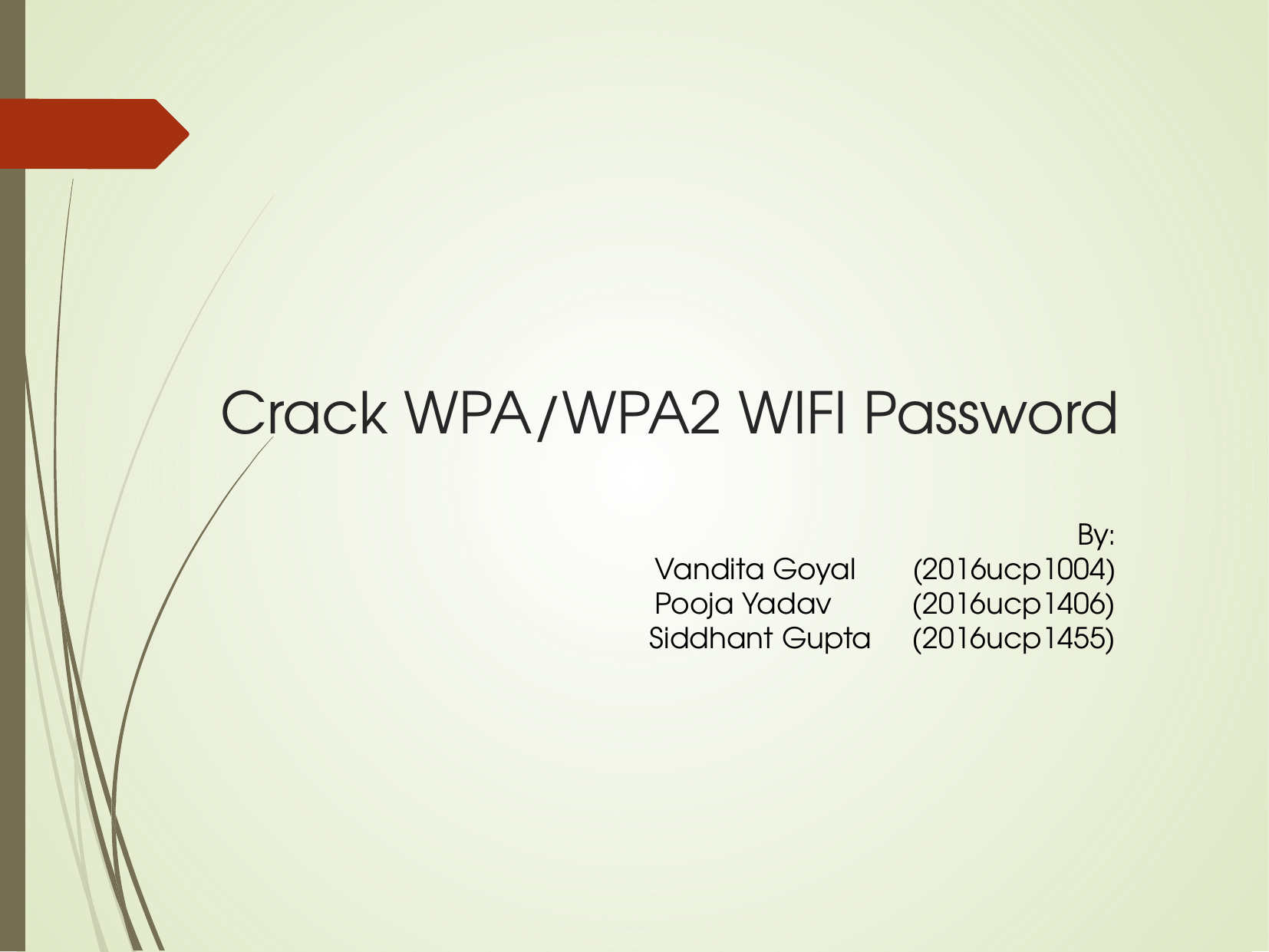

Crack WPA/WPA2 WIFI Password
By:
Vandita Goyal       (2016ucp1004)
Pooja Yadav          (2016ucp1406)
Siddhant Gupta     (2016ucp1455)